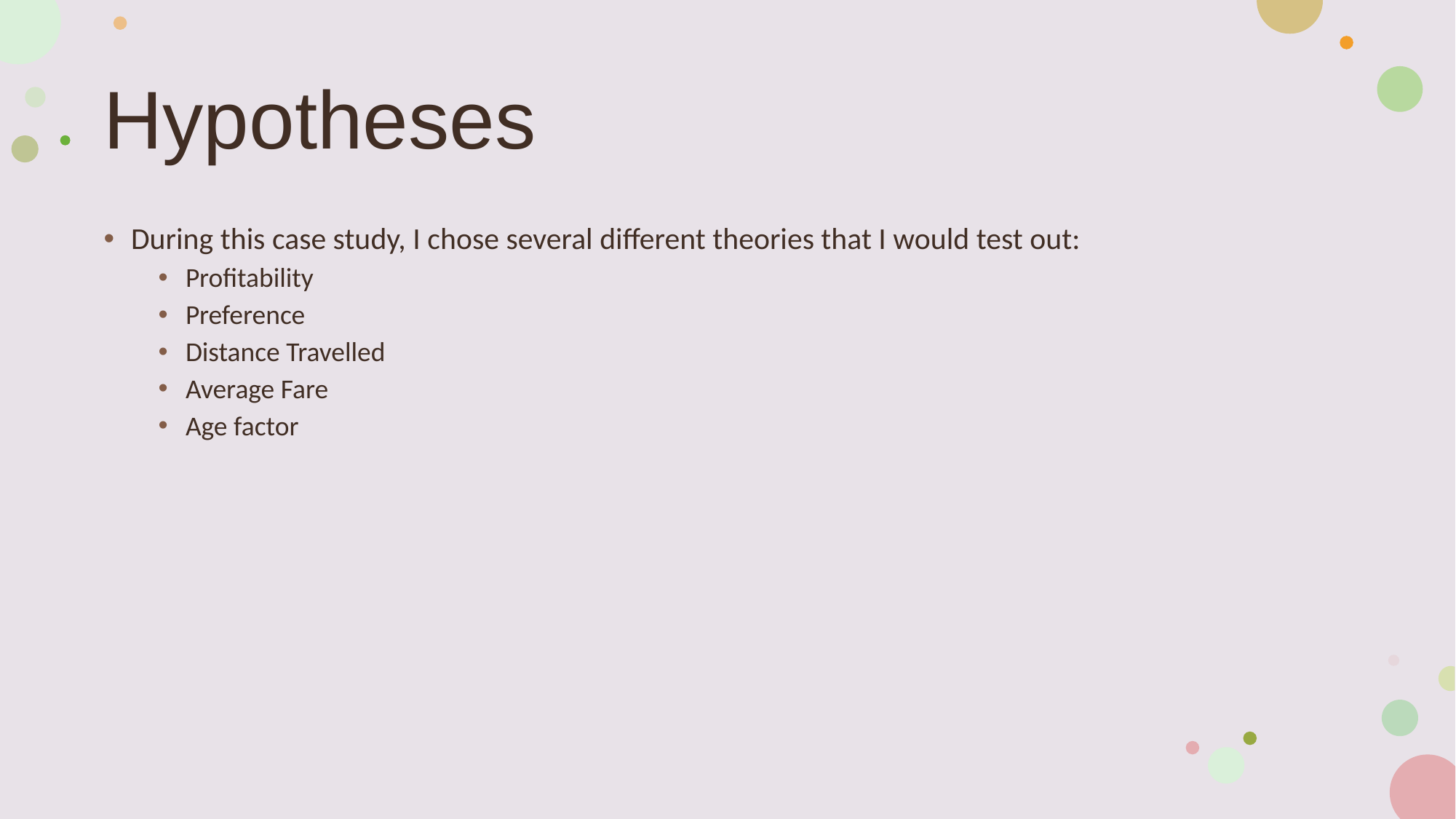

# Hypotheses
During this case study, I chose several different theories that I would test out:
Profitability
Preference
Distance Travelled
Average Fare
Age factor